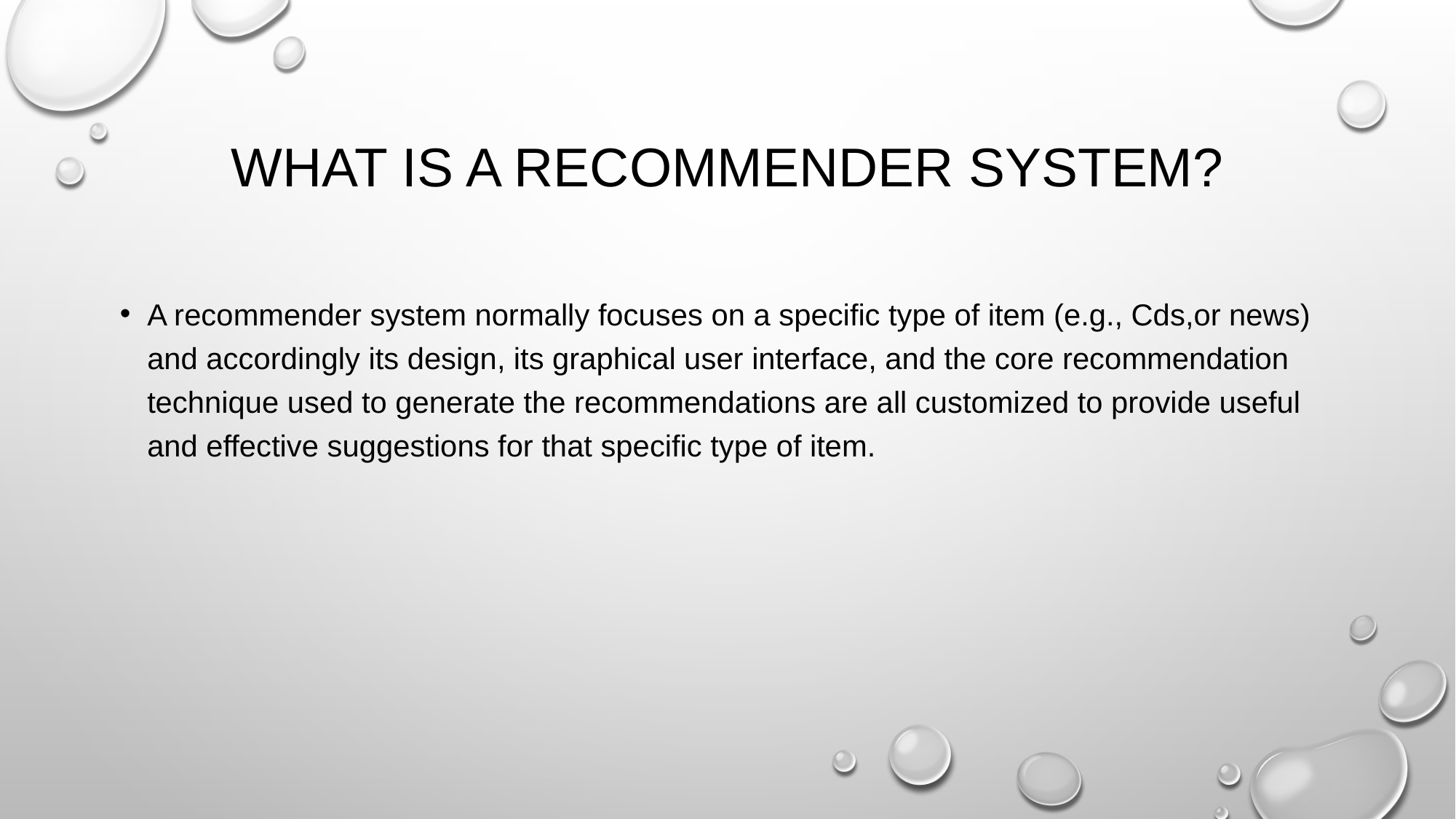

# What is a recommender system?
A recommender system normally focuses on a specific type of item (e.g., Cds,or news) and accordingly its design, its graphical user interface, and the core recommendation technique used to generate the recommendations are all customized to provide useful and effective suggestions for that specific type of item.